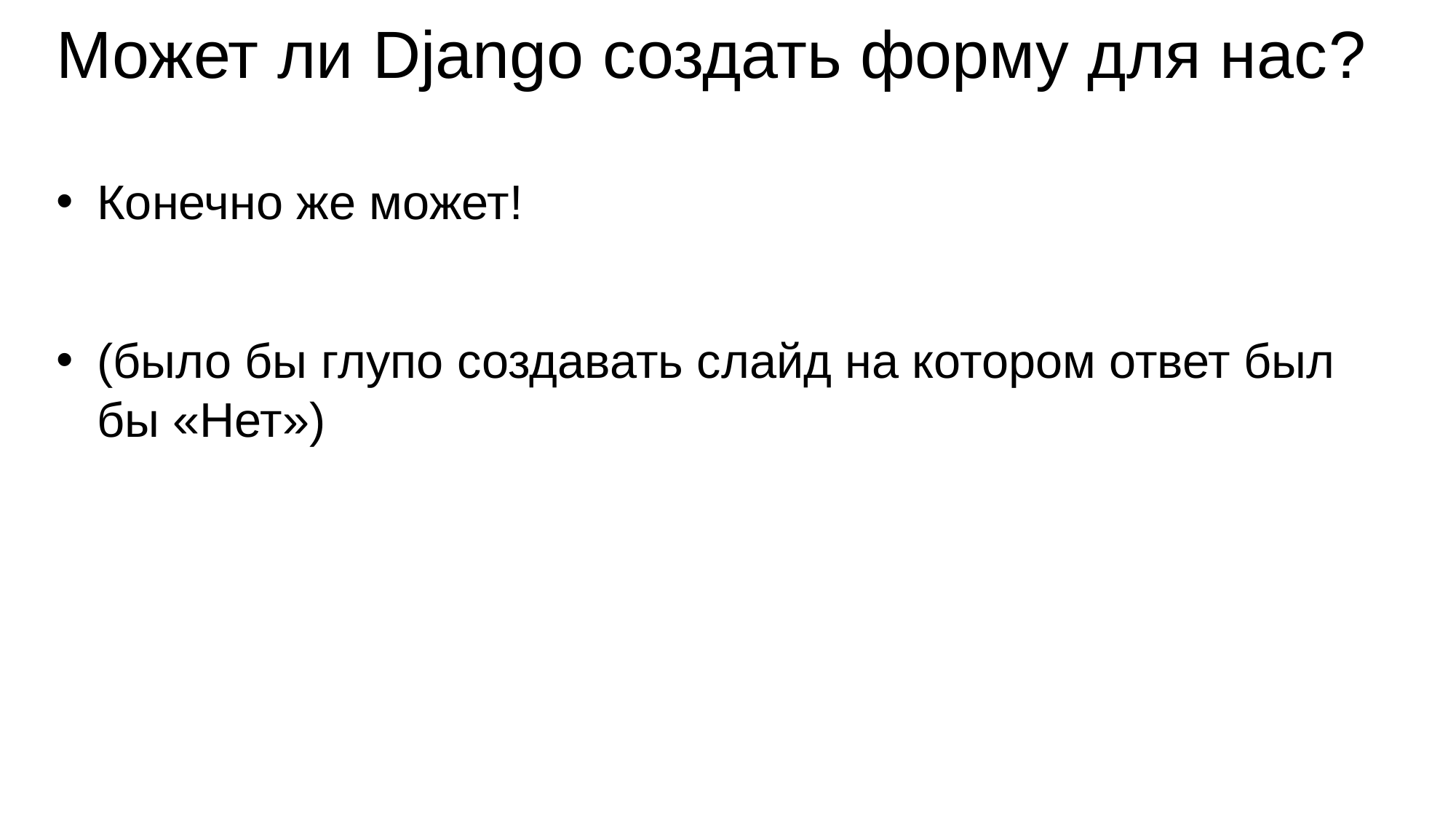

# Может ли Django создать форму для нас?
Конечно же может!

(было бы глупо создавать слайд на котором ответ был бы «Нет»)